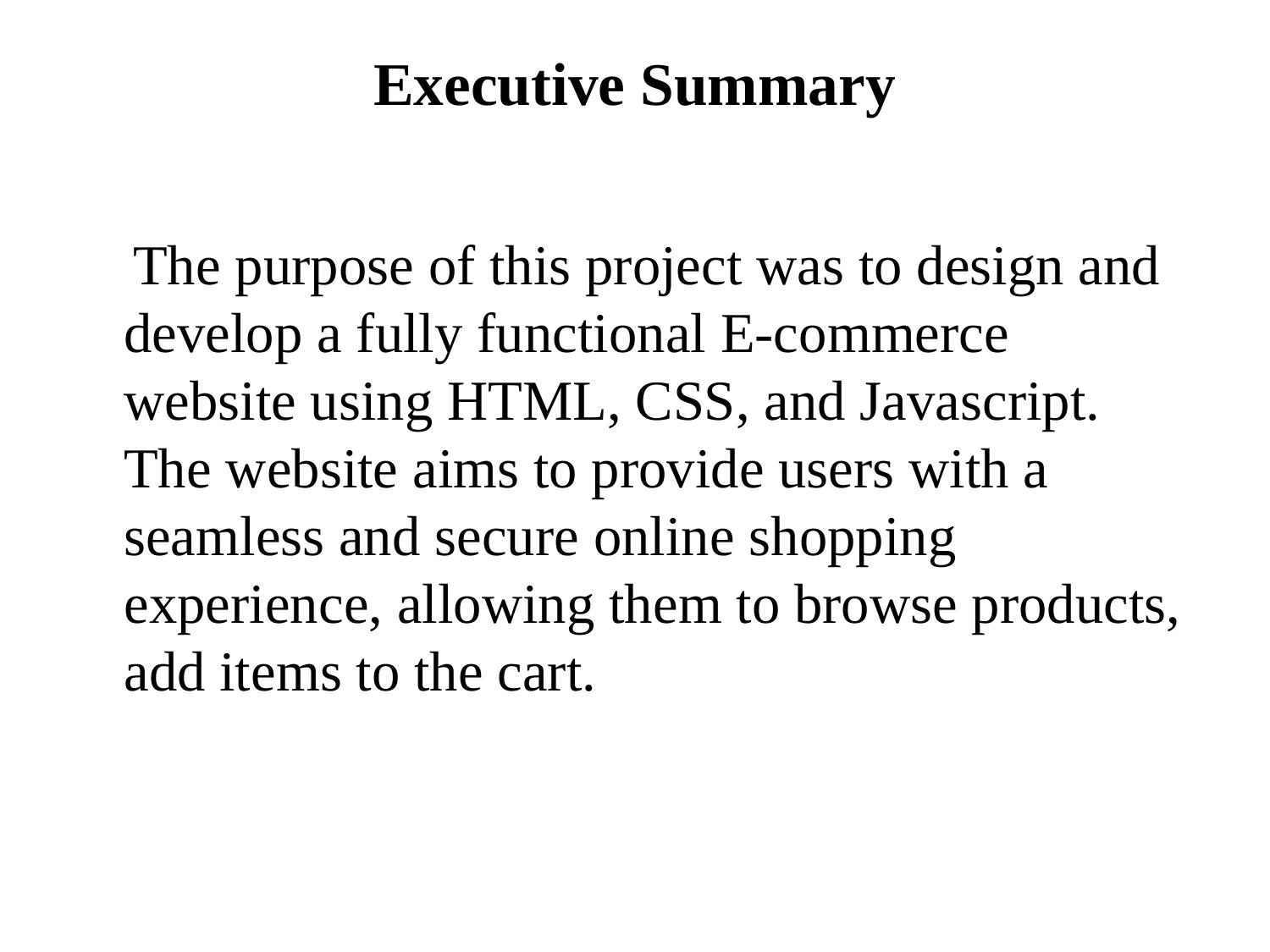

# Executive Summary
    The purpose of this project was to design and develop a fully functional E-commerce website using HTML, CSS, and Javascript. The website aims to provide users with a seamless and secure online shopping experience, allowing them to browse products, add items to the cart.